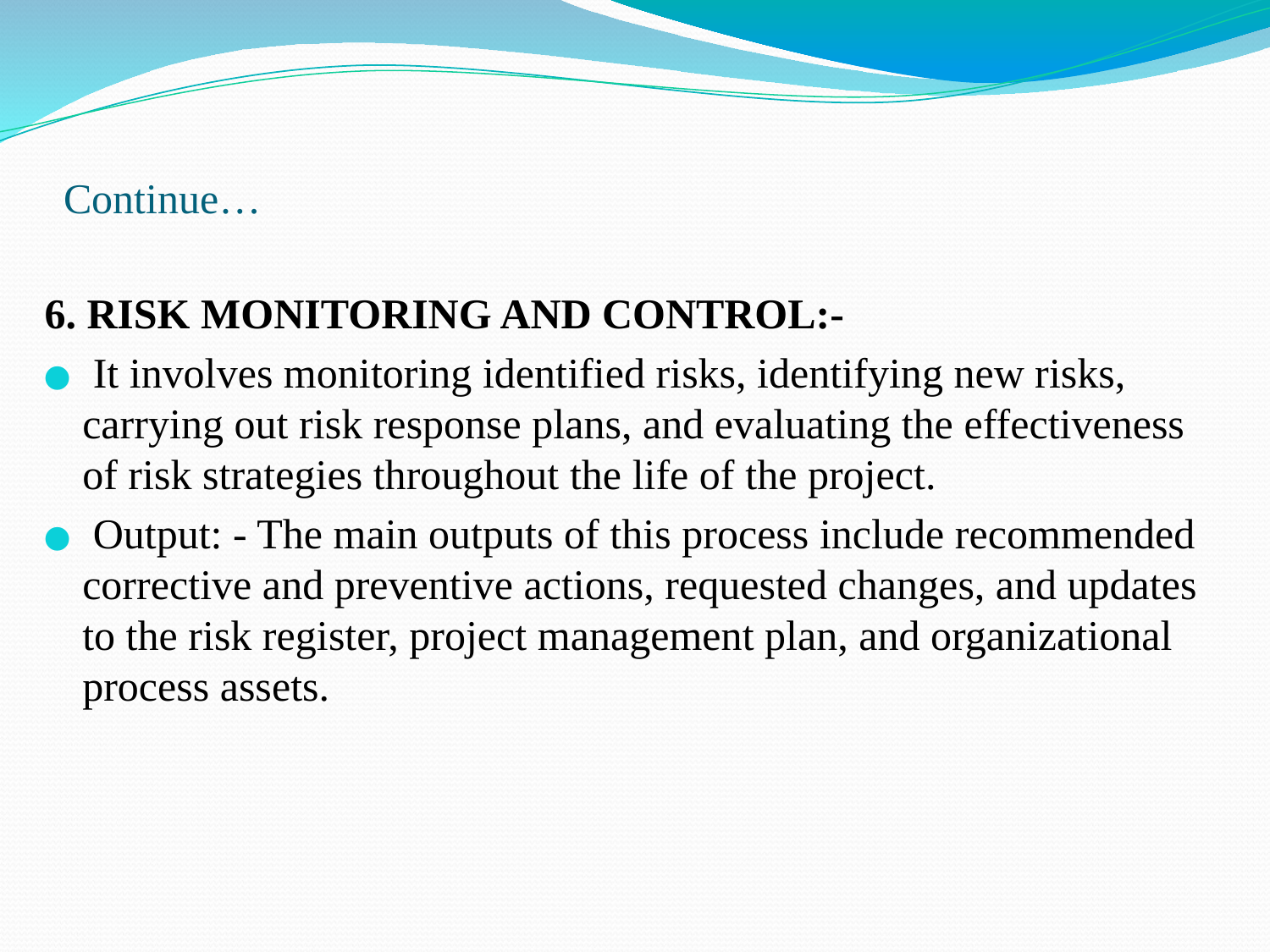

# Continue…
6. RISK MONITORING AND CONTROL:-
 It involves monitoring identified risks, identifying new risks, carrying out risk response plans, and evaluating the effectiveness of risk strategies throughout the life of the project.
 Output: - The main outputs of this process include recommended corrective and preventive actions, requested changes, and updates to the risk register, project management plan, and organizational process assets.